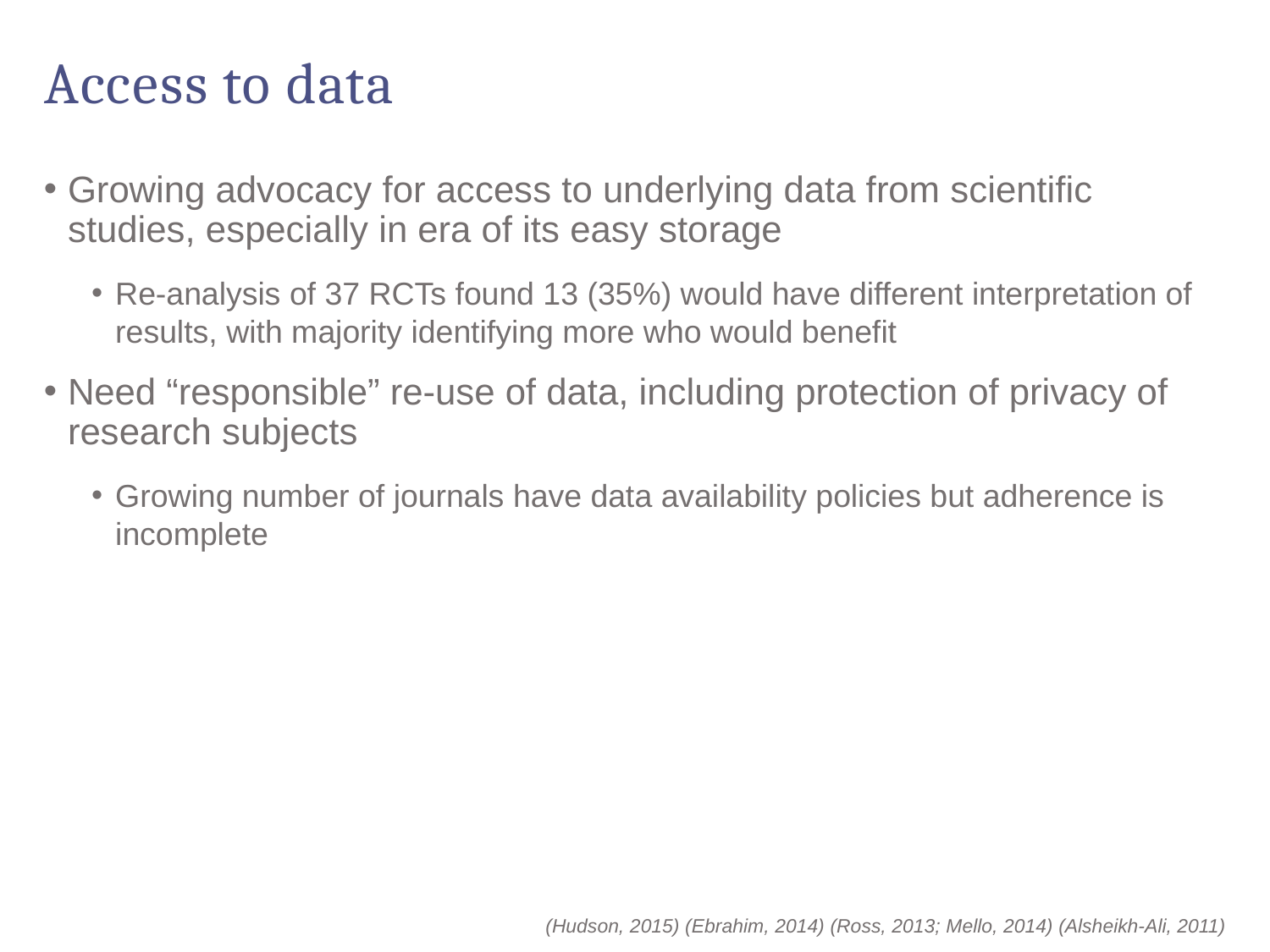

# Access to data
Growing advocacy for access to underlying data from scientific studies, especially in era of its easy storage
Re-analysis of 37 RCTs found 13 (35%) would have different interpretation of results, with majority identifying more who would benefit
Need “responsible” re-use of data, including protection of privacy of research subjects
Growing number of journals have data availability policies but adherence is incomplete
(Hudson, 2015) (Ebrahim, 2014) (Ross, 2013; Mello, 2014) (Alsheikh-Ali, 2011)